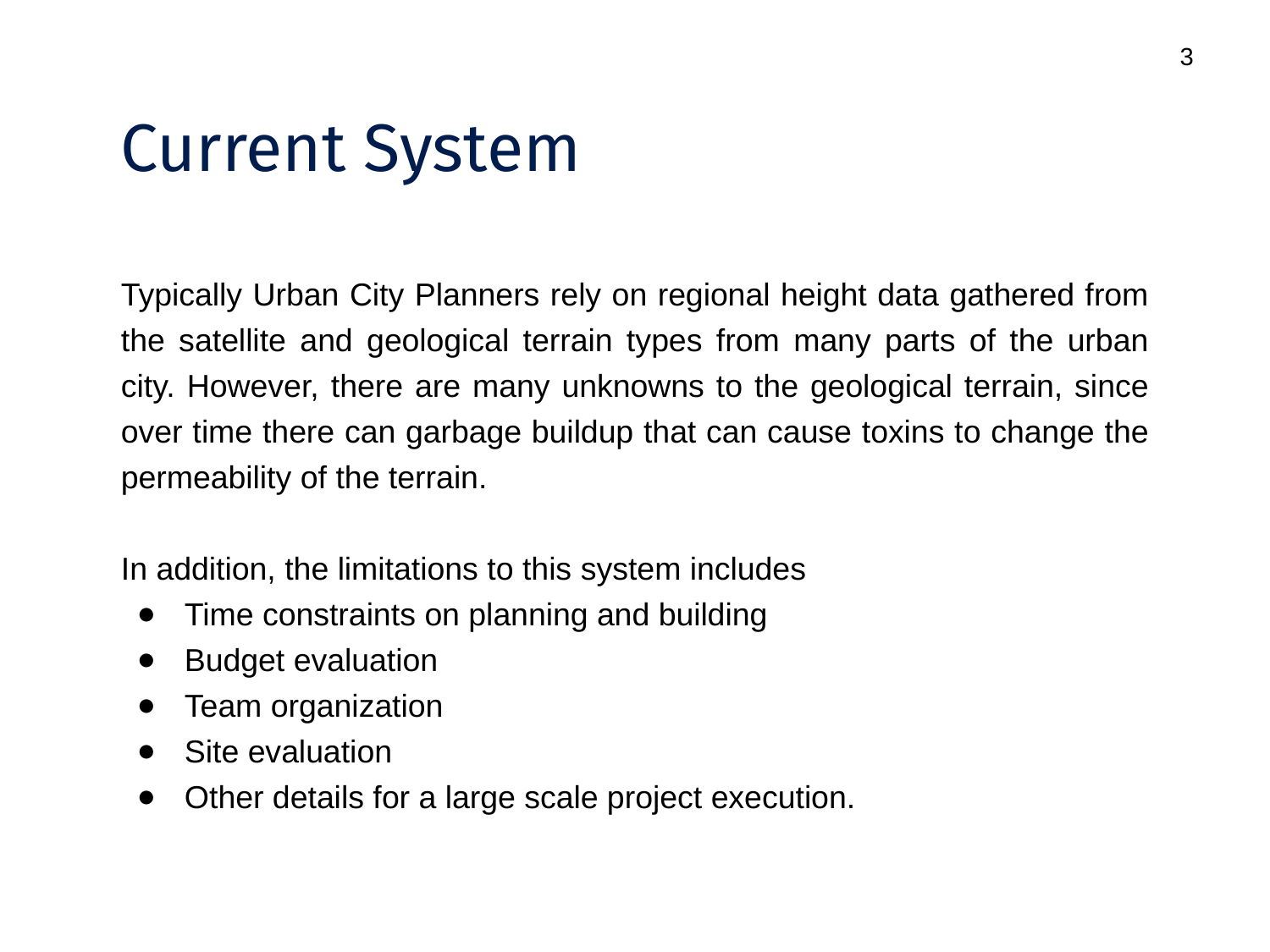

3
# Current System
Typically Urban City Planners rely on regional height data gathered from the satellite and geological terrain types from many parts of the urban city. However, there are many unknowns to the geological terrain, since over time there can garbage buildup that can cause toxins to change the permeability of the terrain. ​
​
In addition, the limitations to this system includes
Time constraints on planning and building
Budget evaluation
Team organization
Site evaluation
Other details for a large scale project execution.